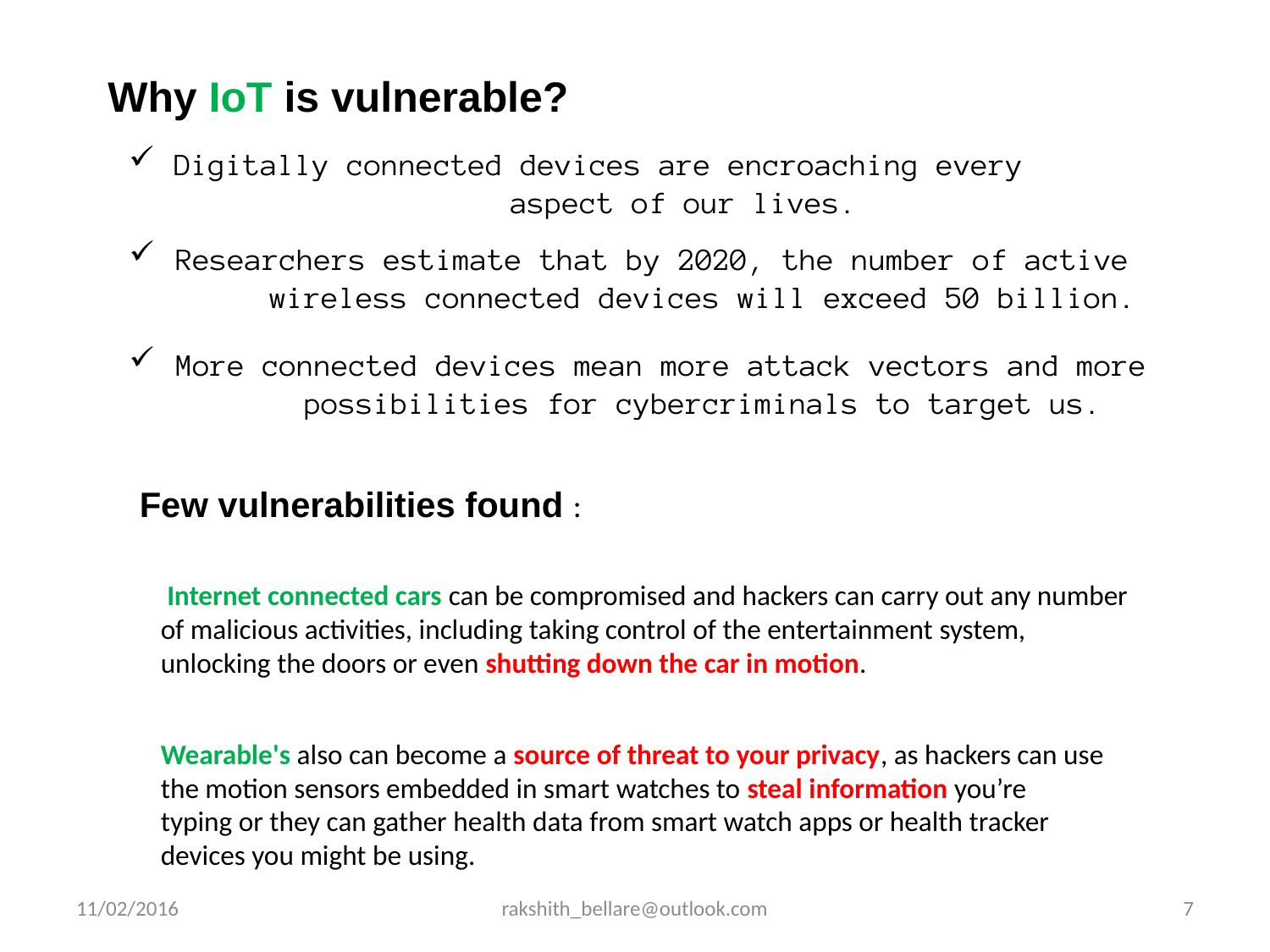

Why IoT is vulnerable?
 Digitally connected devices are encroaching every        	aspect of our lives.
 Researchers estimate that by 2020, the number of active   	wireless connected devices will exceed 50 billion.
 More connected devices mean more attack vectors and more 	possibilities for cybercriminals to target us.
Few vulnerabilities found :
 Internet connected cars can be compromised and hackers can carry out any number of malicious activities, including taking control of the entertainment system, unlocking the doors or even shutting down the car in motion.
Wearable's also can become a source of threat to your privacy, as hackers can use the motion sensors embedded in smart watches to steal information you’re typing or they can gather health data from smart watch apps or health tracker devices you might be using.
11/02/2016
rakshith_bellare@outlook.com
7